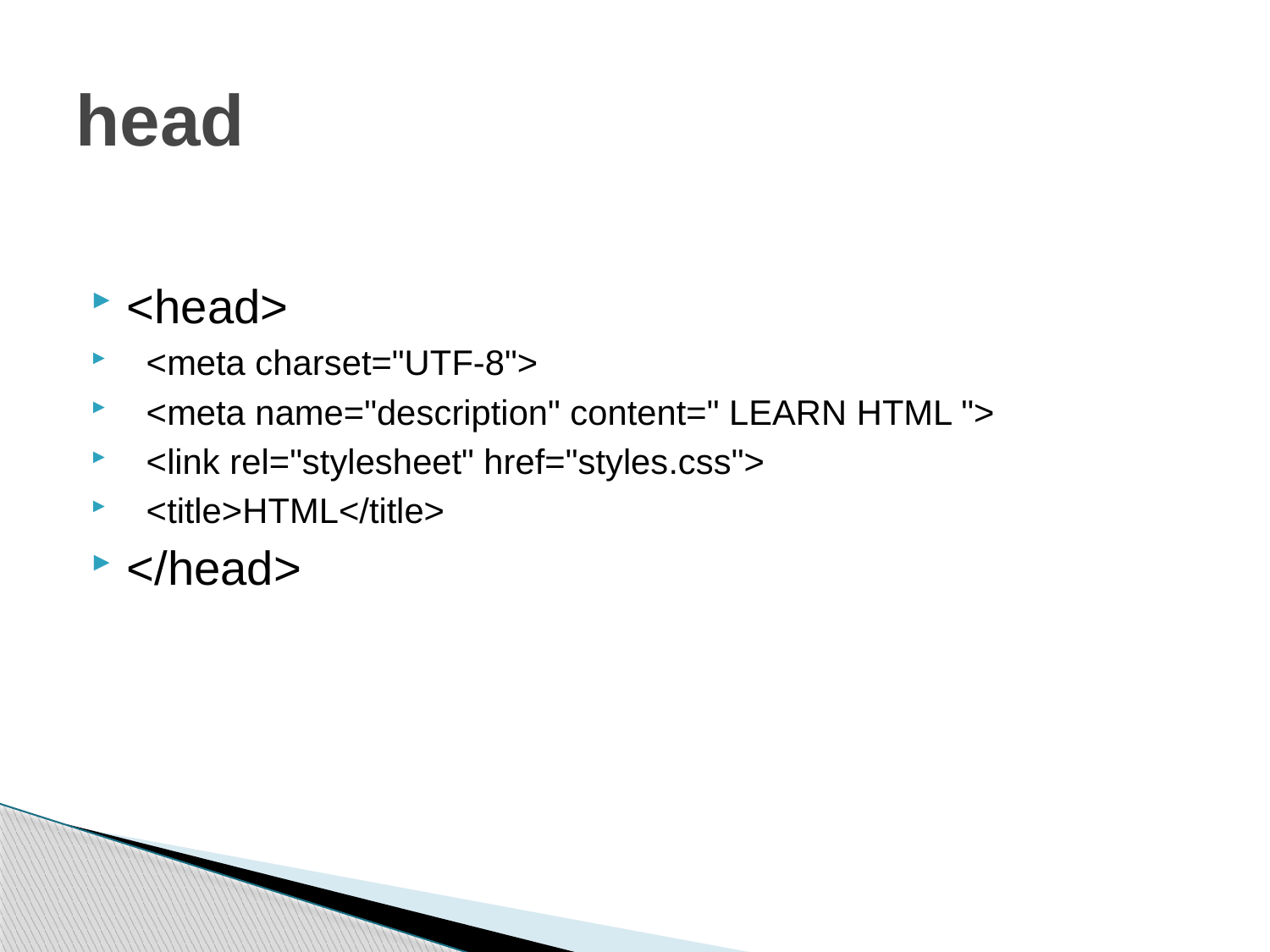

# head

<head>
  <meta charset="UTF-8">
  <meta name="description" content=" LEARN HTML ">
  <link rel="stylesheet" href="styles.css">
  <title>HTML</title>
</head>